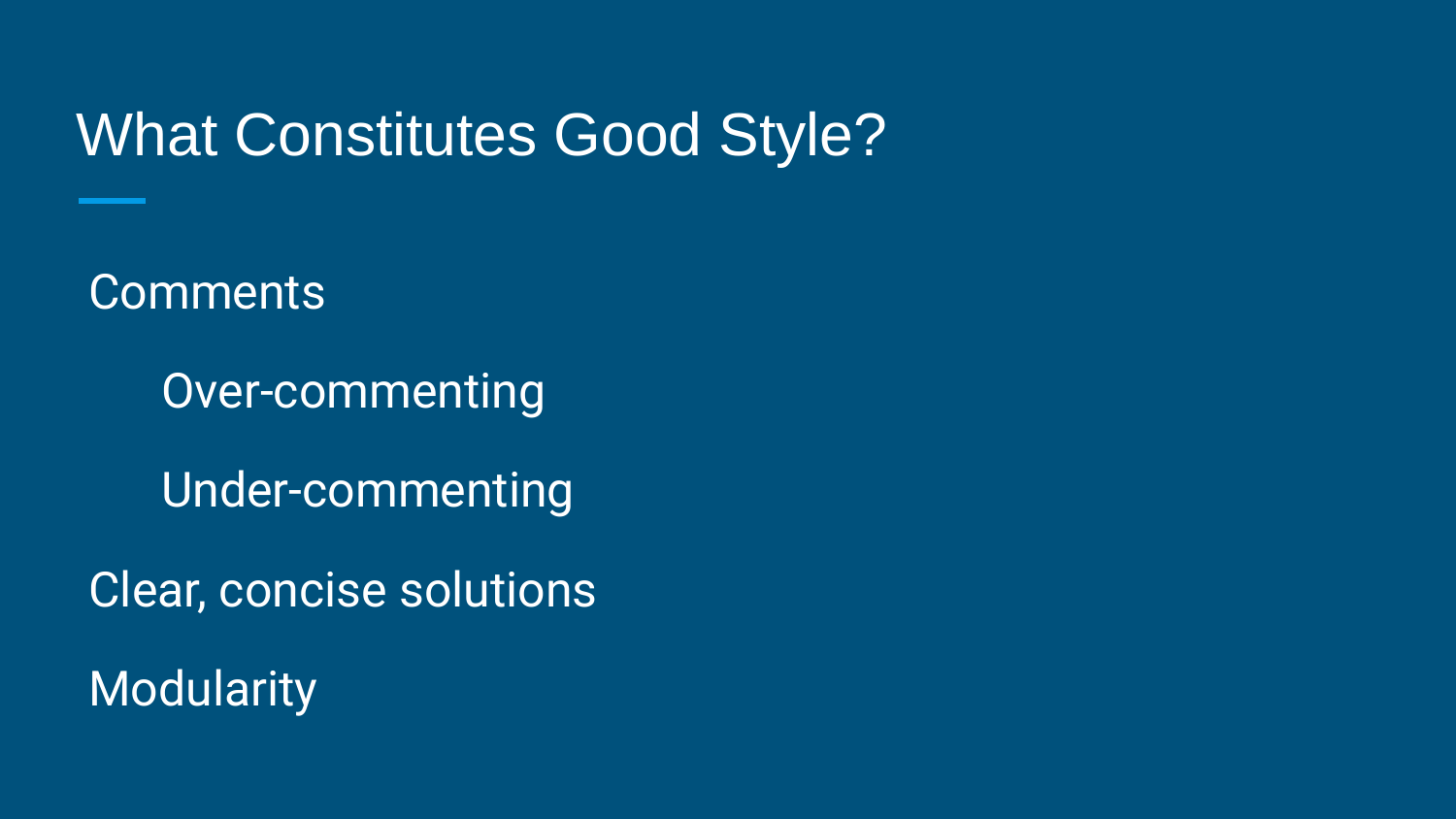

# What Constitutes Good Style?
Comments
Over-commenting
Under-commenting
Clear, concise solutions
Modularity